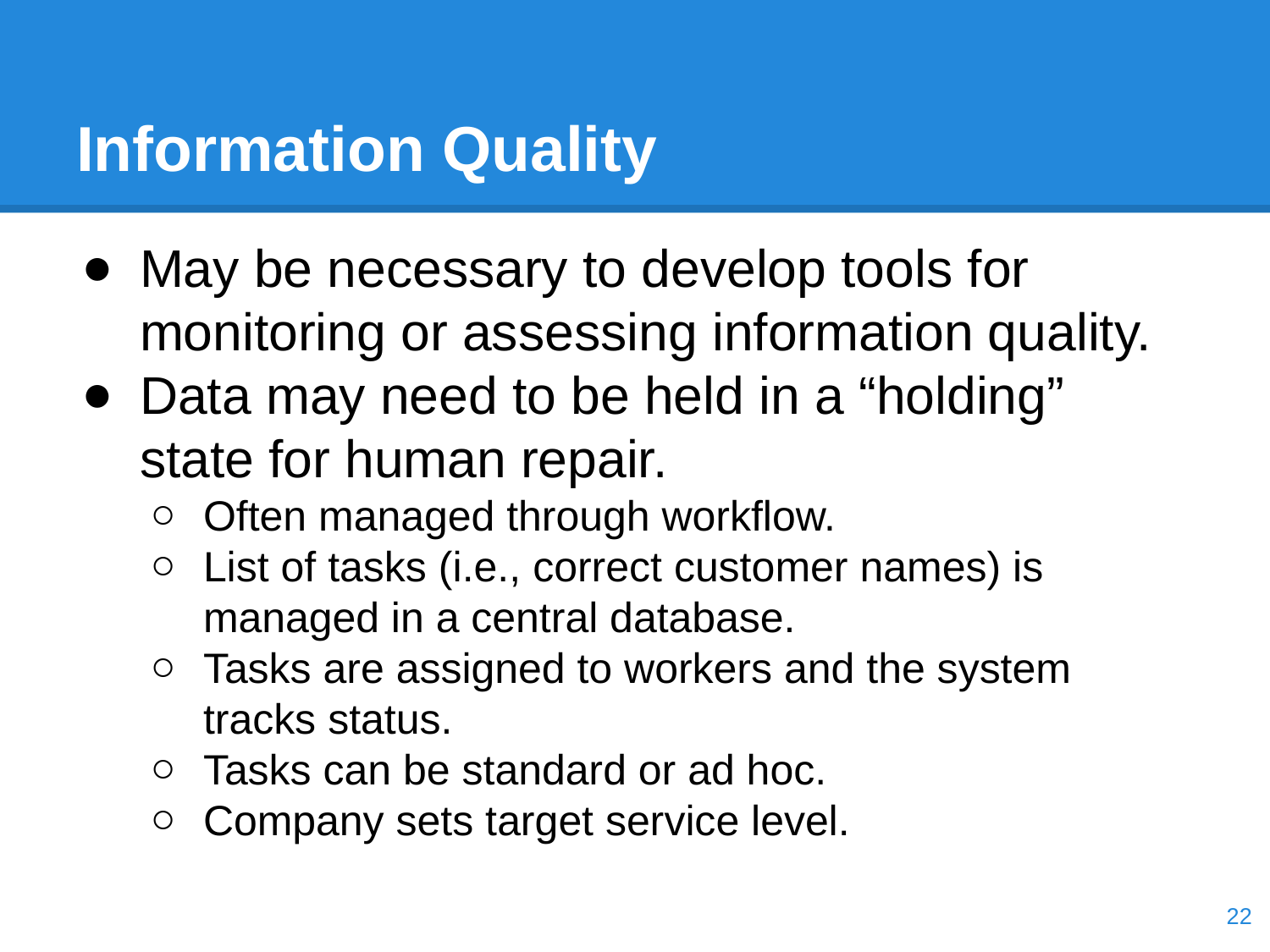

# Information Quality
May be necessary to develop tools for monitoring or assessing information quality.
Data may need to be held in a “holding” state for human repair.
Often managed through workflow.
List of tasks (i.e., correct customer names) is managed in a central database.
Tasks are assigned to workers and the system tracks status.
Tasks can be standard or ad hoc.
Company sets target service level.
22